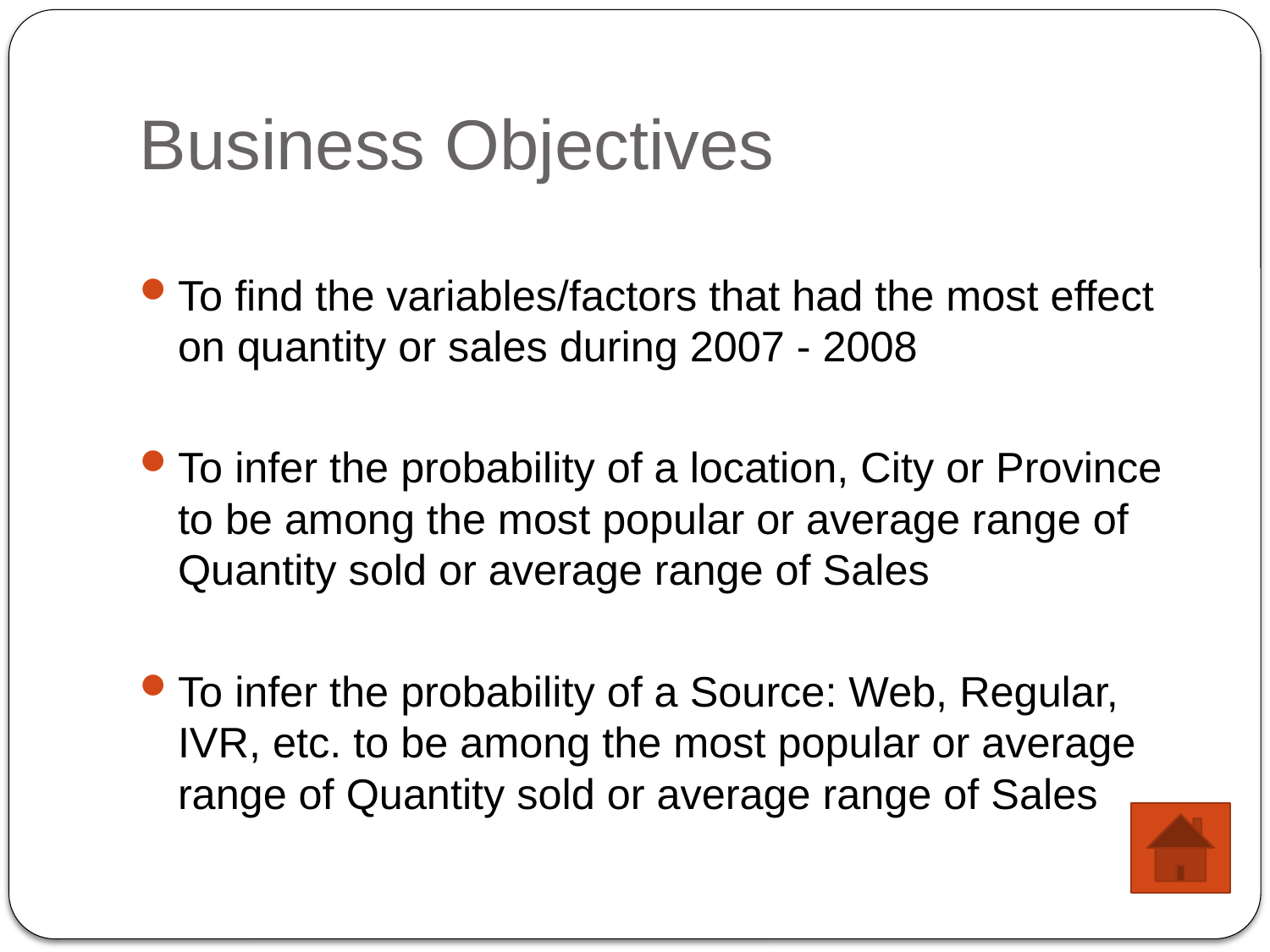

# Business Objectives

To find the variables/factors that had the most effect on quantity or sales during 2007 - 2008

To infer the probability of a location, City or Province to be among the most popular or average range of Quantity sold or average range of Sales

To infer the probability of a Source: Web, Regular, IVR, etc. to be among the most popular or average range of Quantity sold or average range of Sales